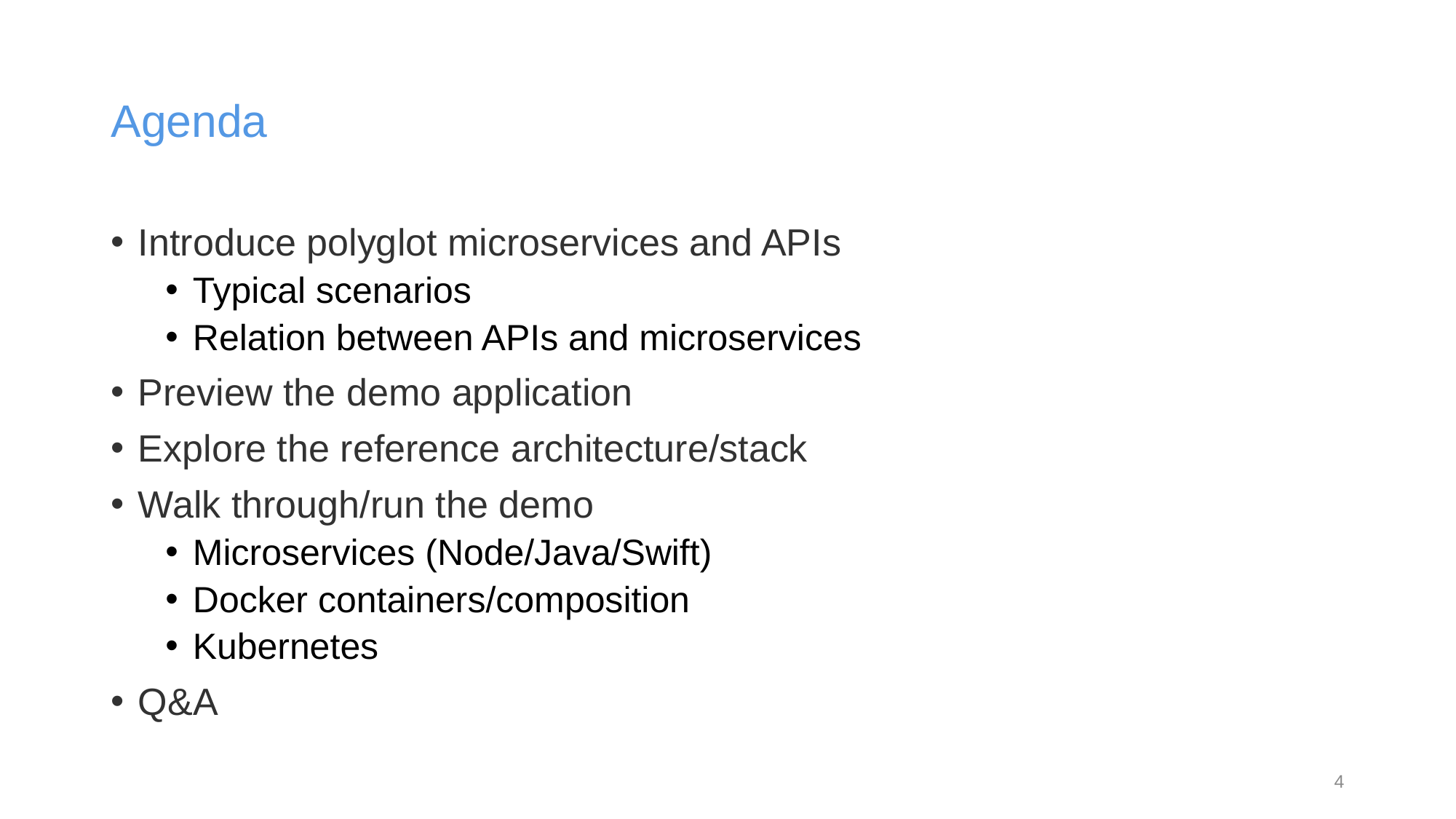

# Agenda
Introduce polyglot microservices and APIs
Typical scenarios
Relation between APIs and microservices
Preview the demo application
Explore the reference architecture/stack
Walk through/run the demo
Microservices (Node/Java/Swift)
Docker containers/composition
Kubernetes
Q&A
4